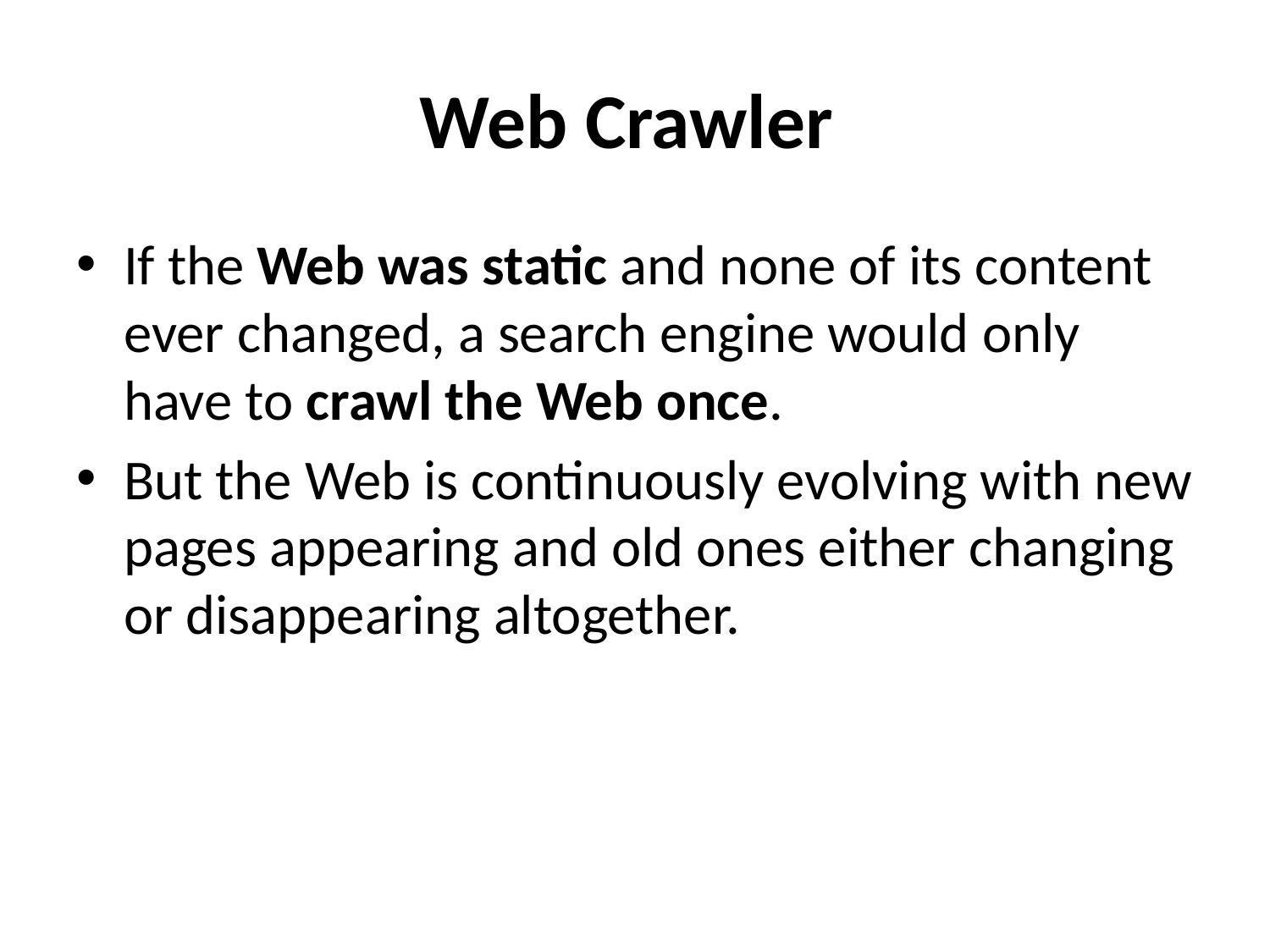

# Web Crawler
If the Web was static and none of its content ever changed, a search engine would only have to crawl the Web once.
But the Web is continuously evolving with new pages appearing and old ones either changing or disappearing altogether.